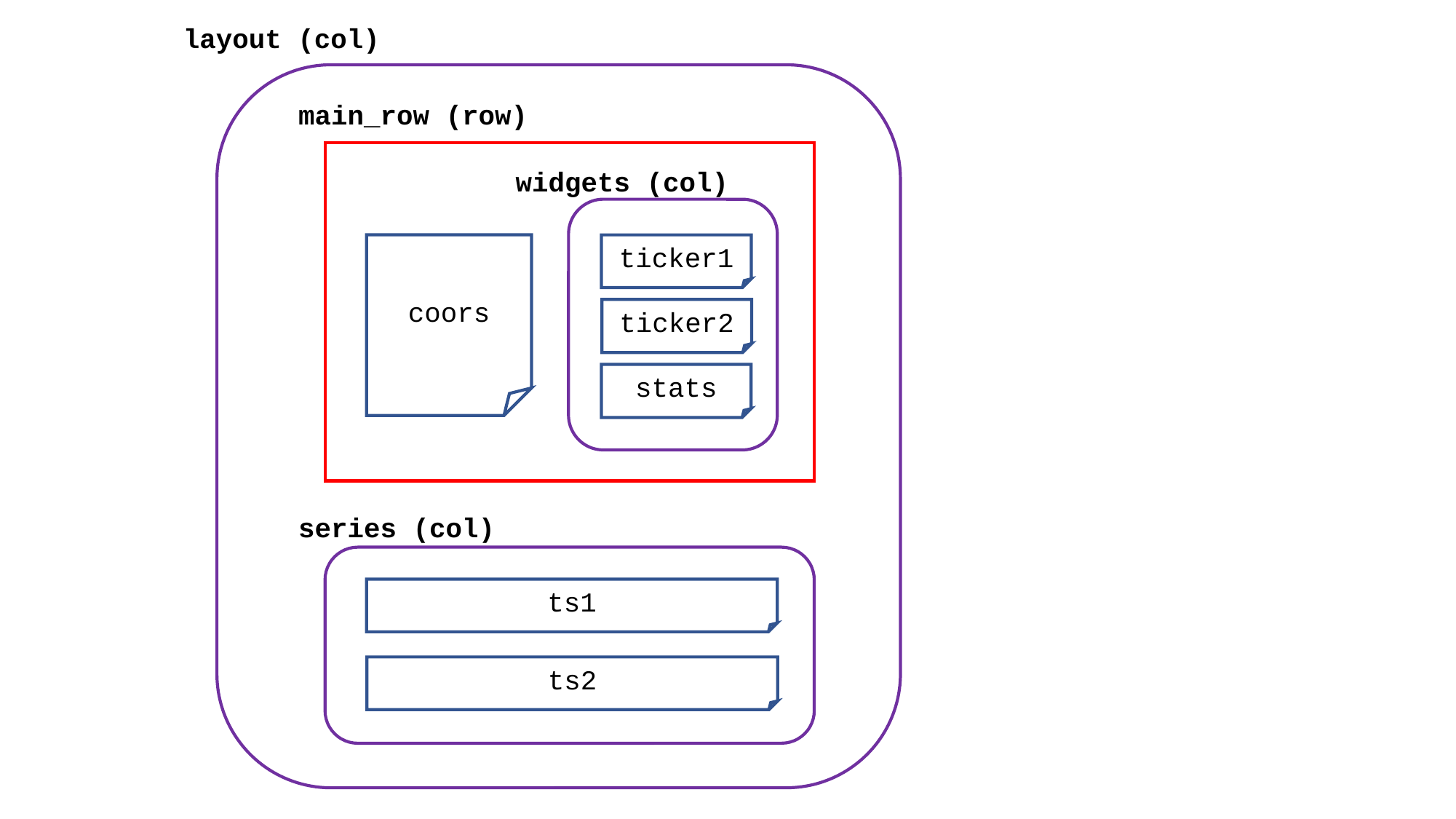

layout (col)

main_row (row)

widgets (col)

coors
ticker1
ticker2
stats
series (col)

ts1
ts2